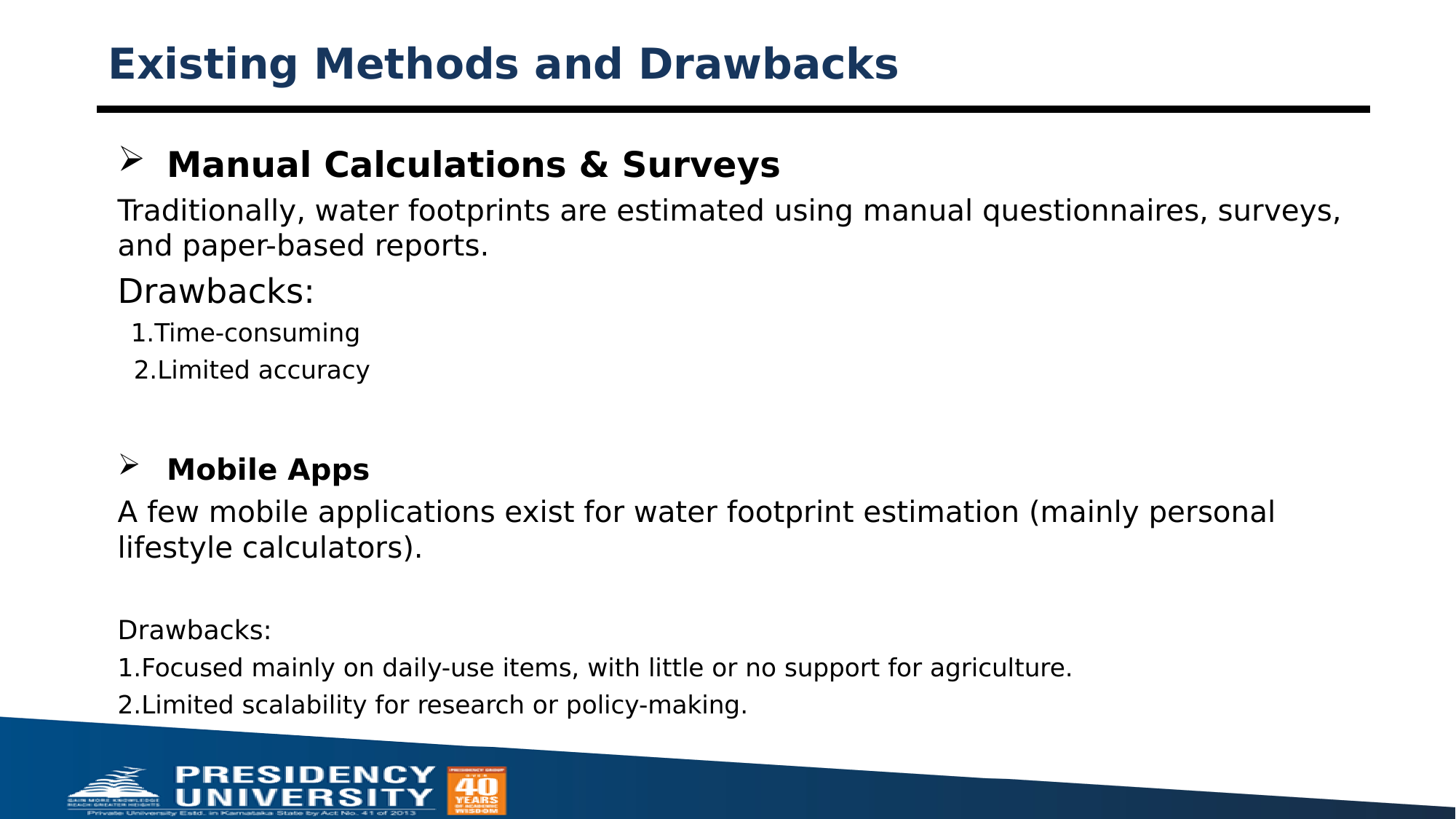

# Existing Methods and Drawbacks
Manual Calculations & Surveys
Traditionally, water footprints are estimated using manual questionnaires, surveys, and paper-based reports.
Drawbacks:
  1.Time-consuming
  2.Limited accuracy

Mobile Apps
A few mobile applications exist for water footprint estimation (mainly personal lifestyle calculators).

Drawbacks:
1.Focused mainly on daily-use items, with little or no support for agriculture.
2.Limited scalability for research or policy-making.